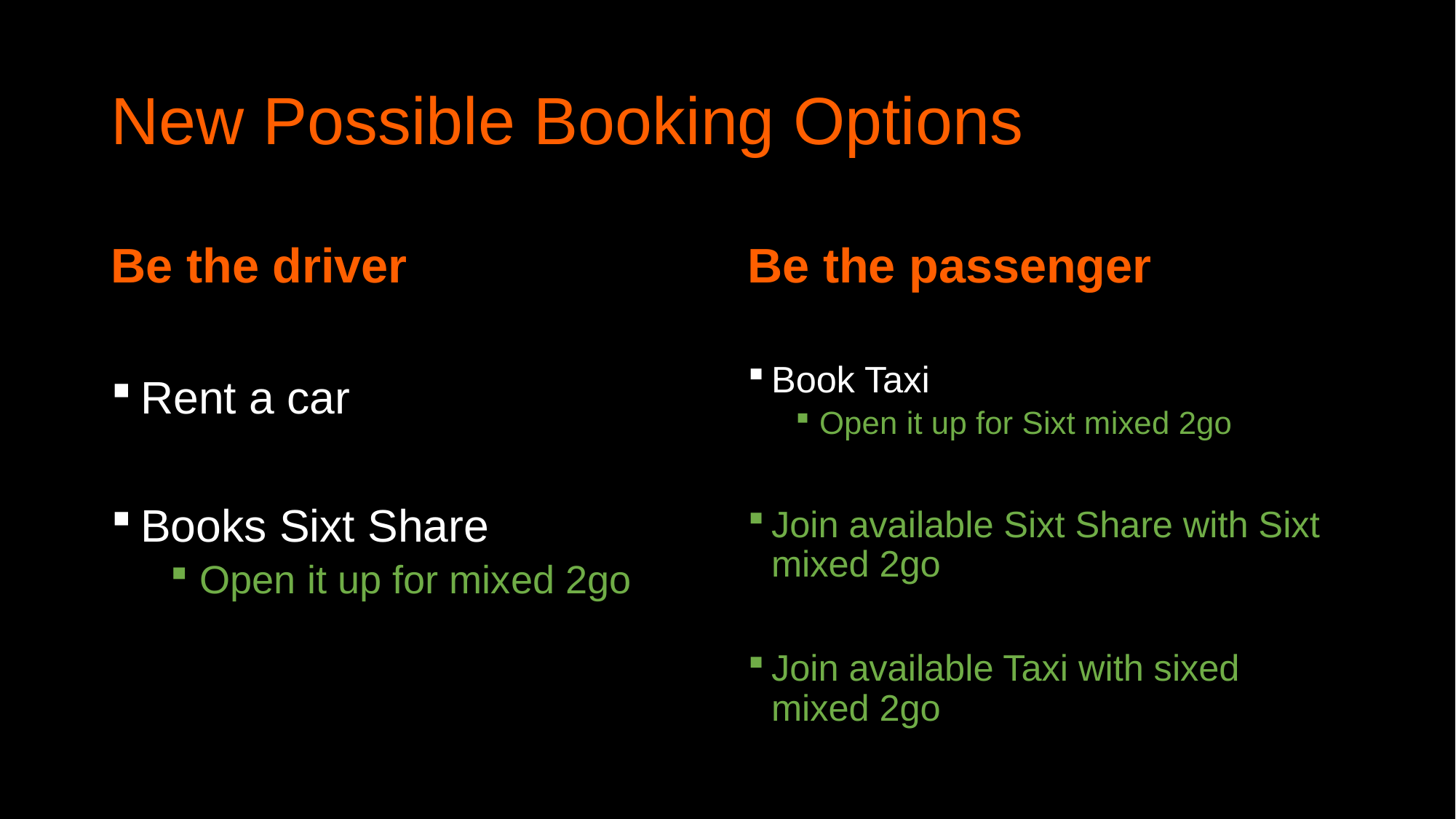

# New Possible Booking Options
Be the driver
Be the passenger

Rent a car

Books Sixt Share
Open it up for mixed 2go

Book Taxi
Open it up for Sixt mixed 2go

Join available Sixt Share with Sixt mixed 2go

Join available Taxi with sixed mixed 2go